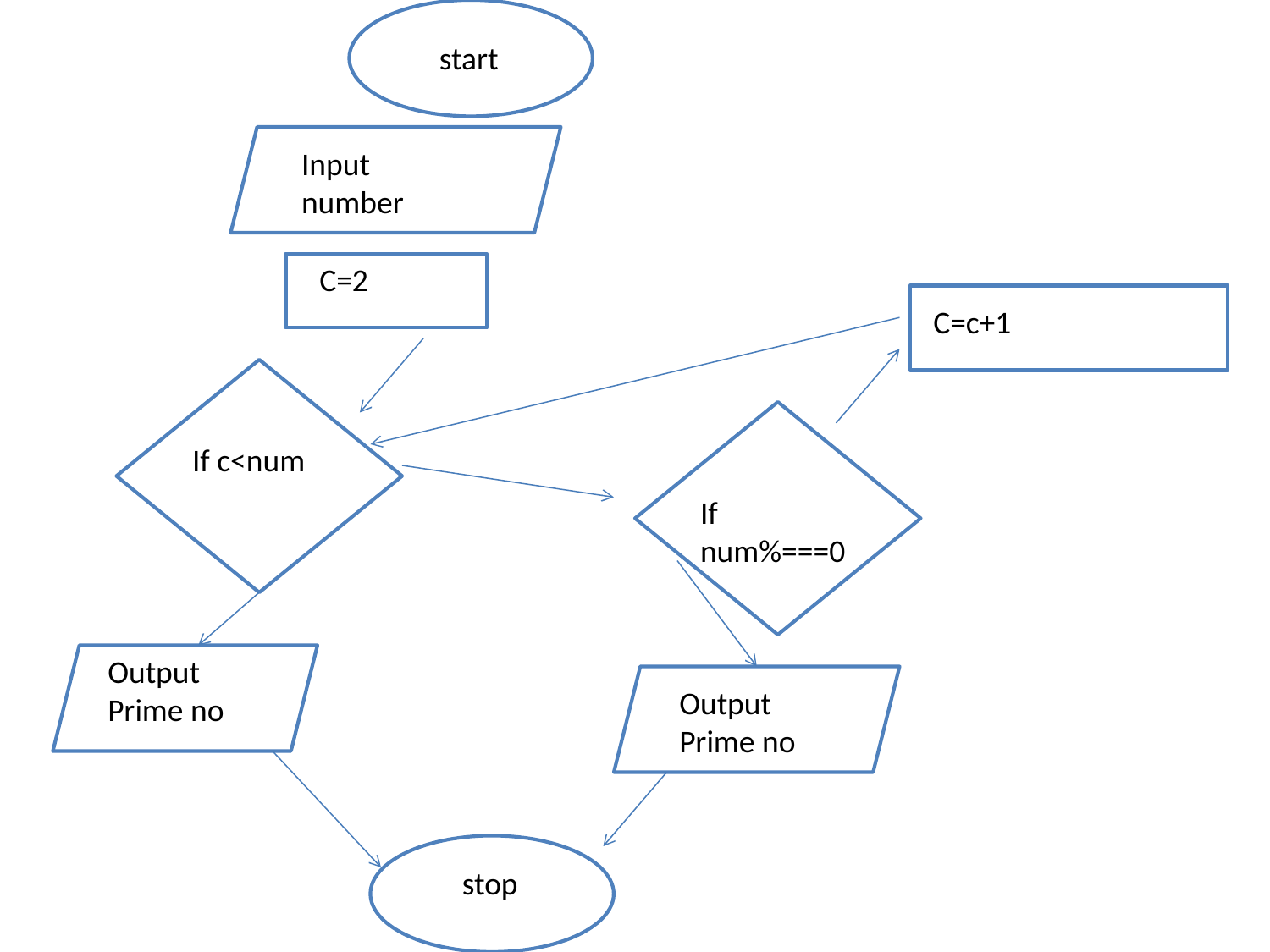

start

Input number

C=2

C=c+1

If c<num
If
num%===0

Output
Prime no

Output
Prime no

stop